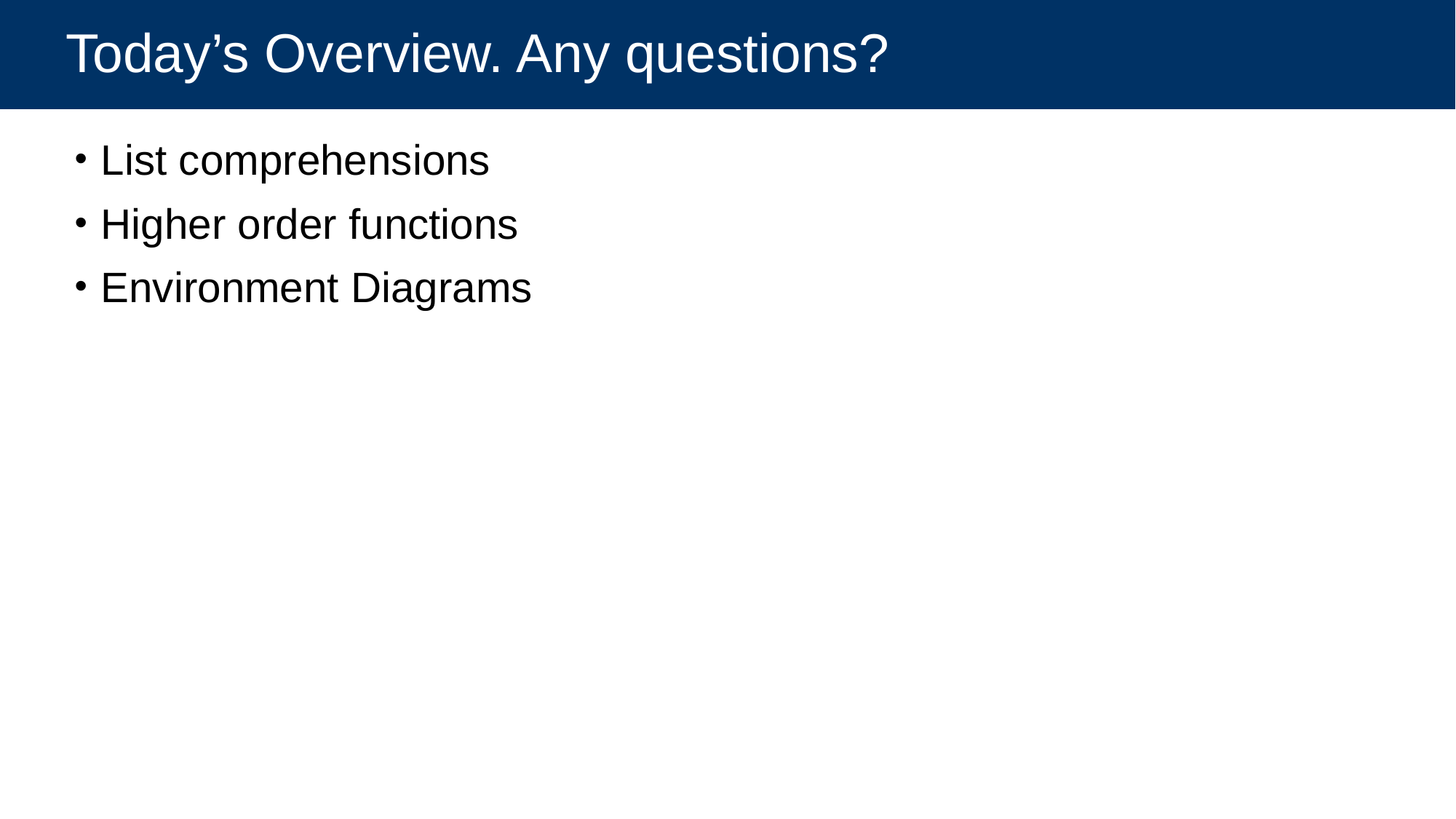

# Today’s Overview. Any questions?
 List comprehensions
 Higher order functions
 Environment Diagrams